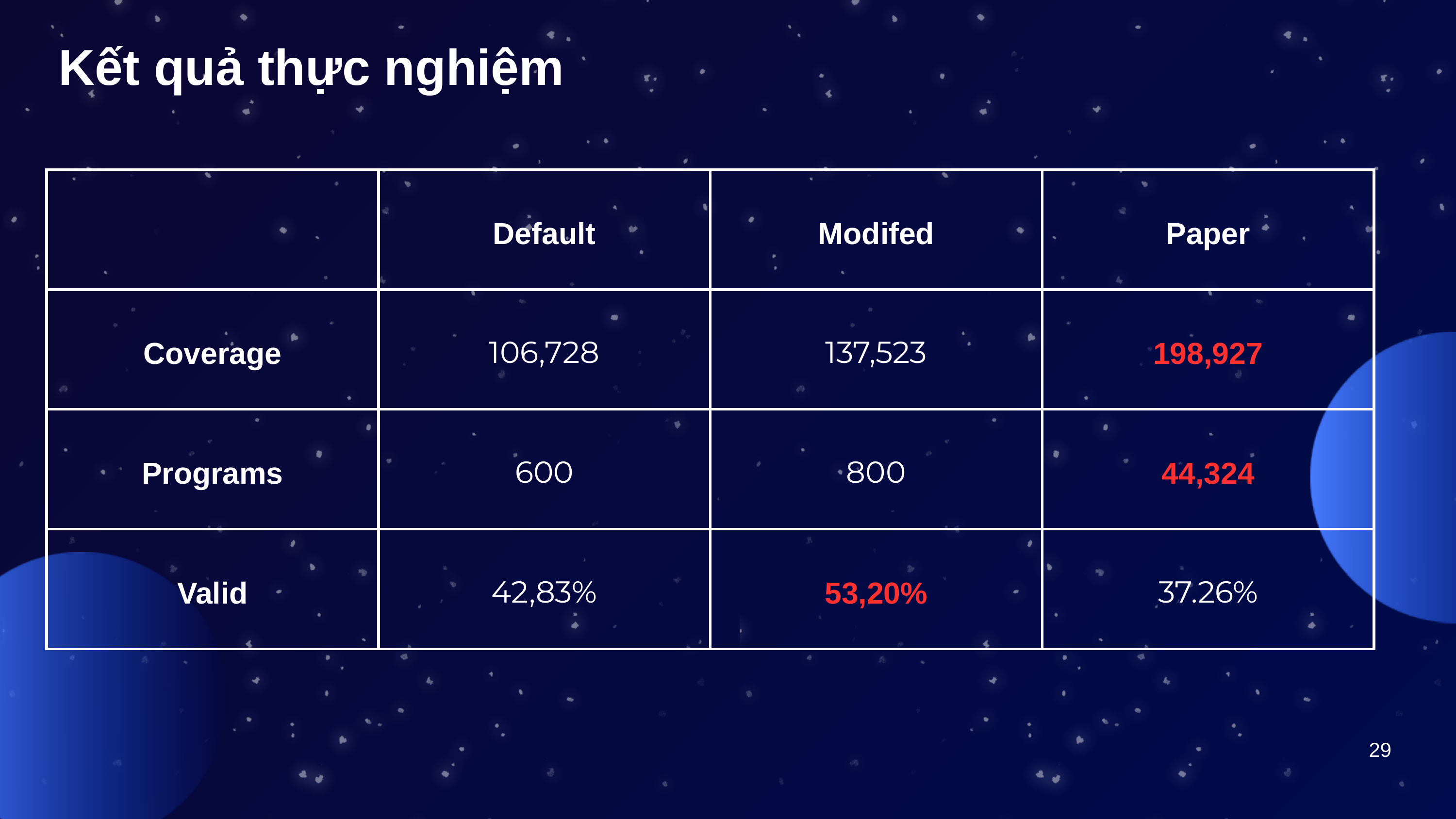

Kết quả thực nghiệm
|  | Default | Modifed | Paper |
| --- | --- | --- | --- |
| Coverage | 106,728 | 137,523 | 198,927 |
| Programs | 600 | 800 | 44,324 |
| Valid | 42,83% | 53,20% | 37.26% |

29